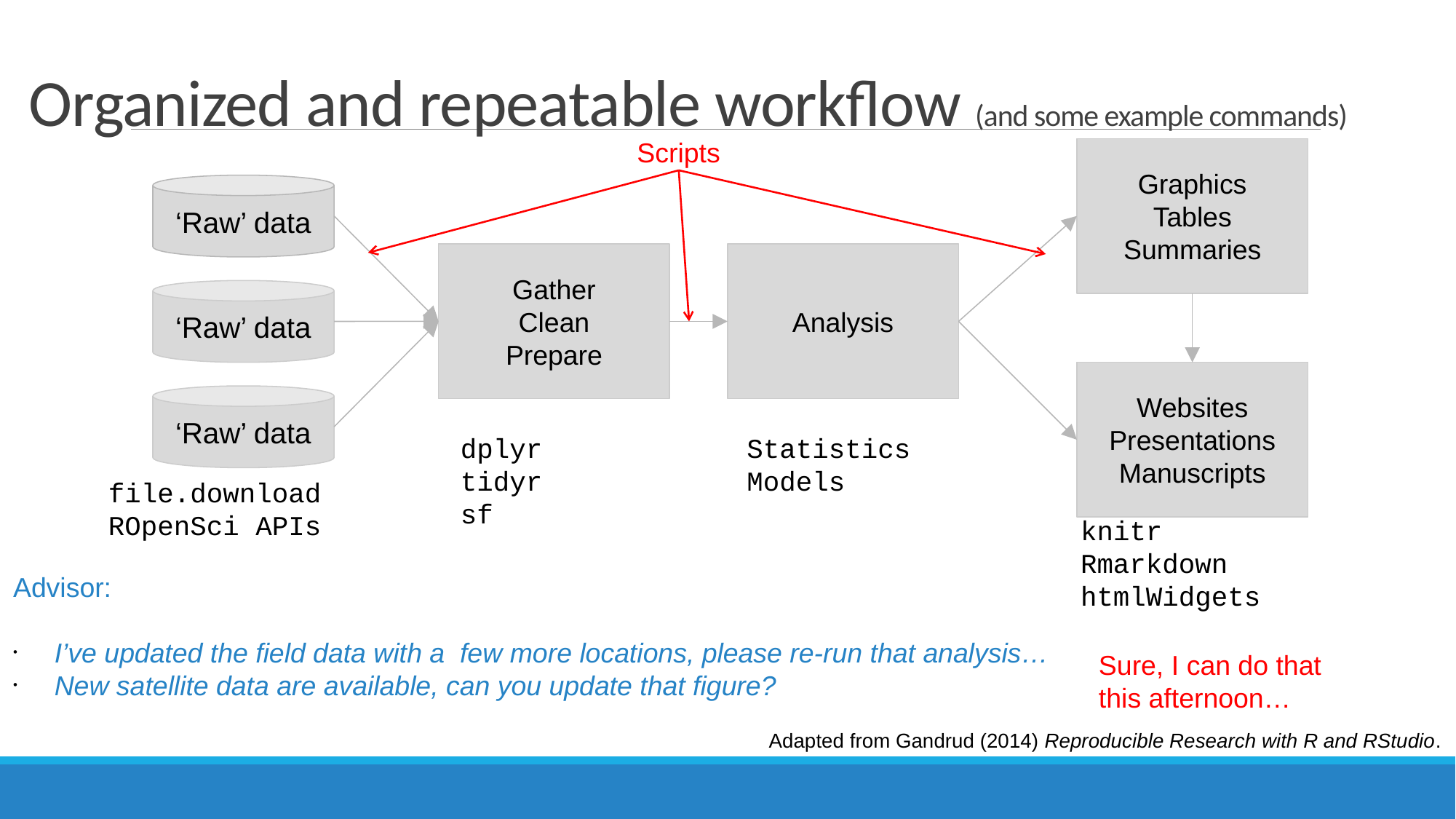

# Organized and repeatable workflow (and some example commands)
Graphics
Tables
Summaries
Scripts
‘Raw’ data
Gather
Clean
Prepare
Analysis
‘Raw’ data
Websites
Presentations
Manuscripts
‘Raw’ data
dplyr
tidyr
sf

Statistics
Models
file.download
ROpenSci APIs
knitr
Rmarkdown
htmlWidgets
Advisor:

I’ve updated the field data with a  few more locations, please re-run that analysis…
New satellite data are available, can you update that figure?
Sure, I can do that
this afternoon…
Adapted from Gandrud (2014) Reproducible Research with R and RStudio.